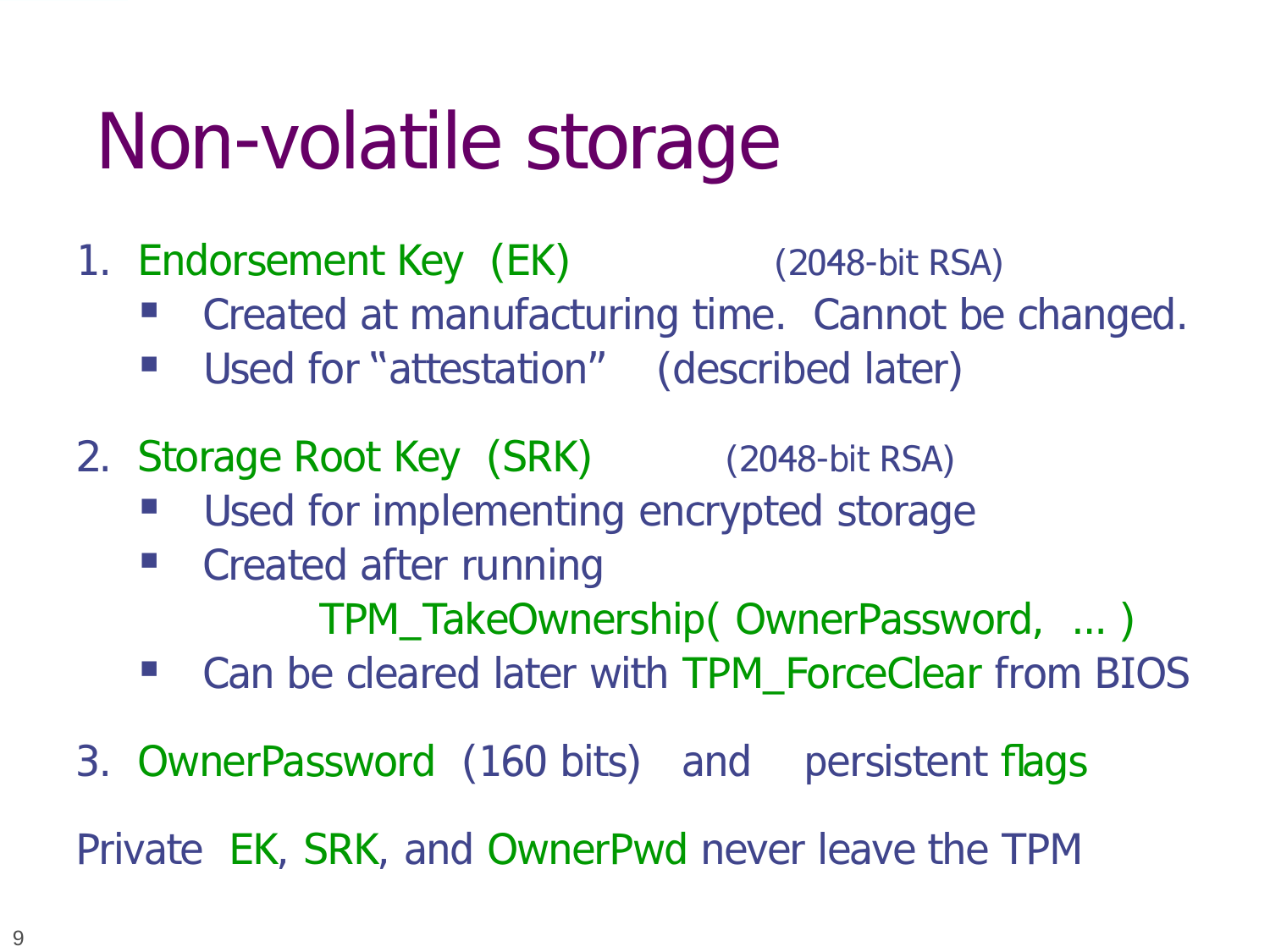

# Non-volatile storage

1.  Endorsement Key  (EK)		(2048-bit RSA)
Created at manufacturing time.  Cannot be changed.
Used for “attestation”    (described later)
2.  Storage Root Key  (SRK)          (2048-bit RSA)
Used for implementing encrypted storage
Created after running
		    TPM_TakeOwnership( OwnerPassword,  … )
Can be cleared later with TPM_ForceClear from BIOS
3.  OwnerPassword  (160 bits)   and    persistent flags
Private  EK, SRK, and OwnerPwd never leave the TPM